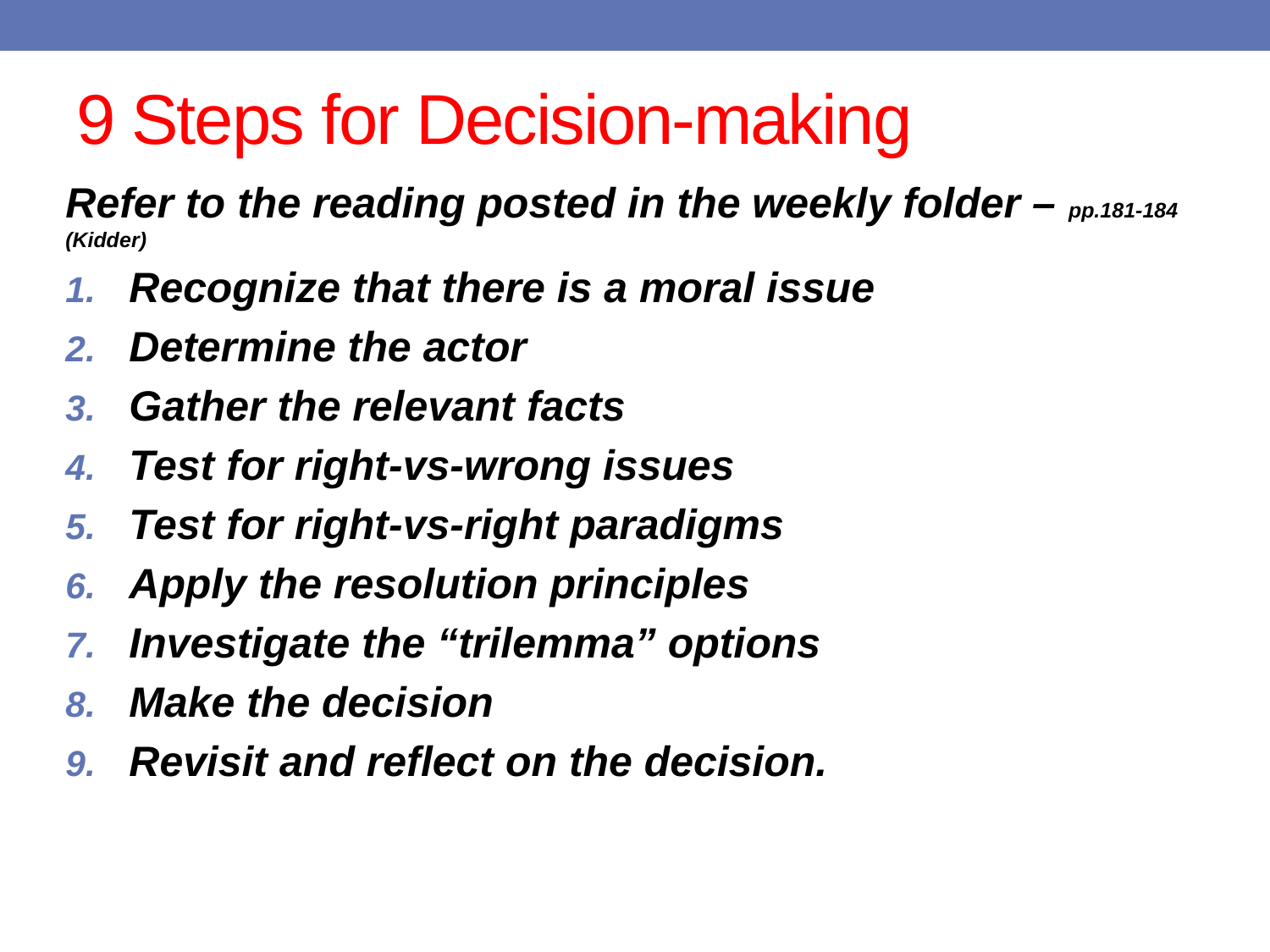

# 9 Steps for Decision-making
Refer to the reading posted in the weekly folder – pp.181-184 (Kidder)
Recognize that there is a moral issue
Determine the actor
Gather the relevant facts
Test for right-vs-wrong issues
Test for right-vs-right paradigms
Apply the resolution principles
Investigate the “trilemma” options
Make the decision
Revisit and reflect on the decision.